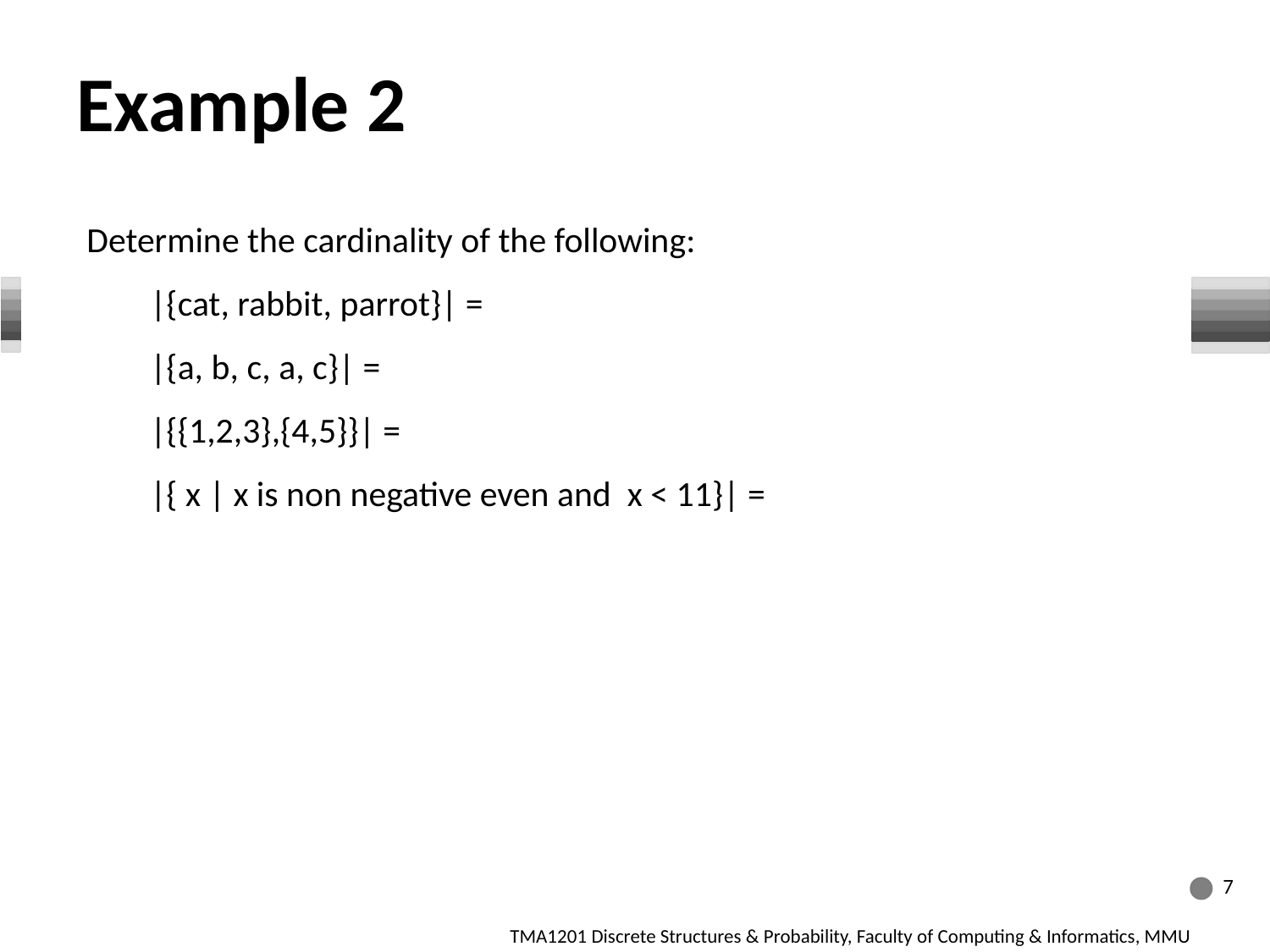

Example 2
Determine the cardinality of the following:
|{cat, rabbit, parrot}| =
|{a, b, c, a, c}| =
|{{1,2,3},{4,5}}| =
|{ x | x is non negative even and  x < 11}| =
7
TMA1201 Discrete Structures & Probability, Faculty of Computing & Informatics, MMU